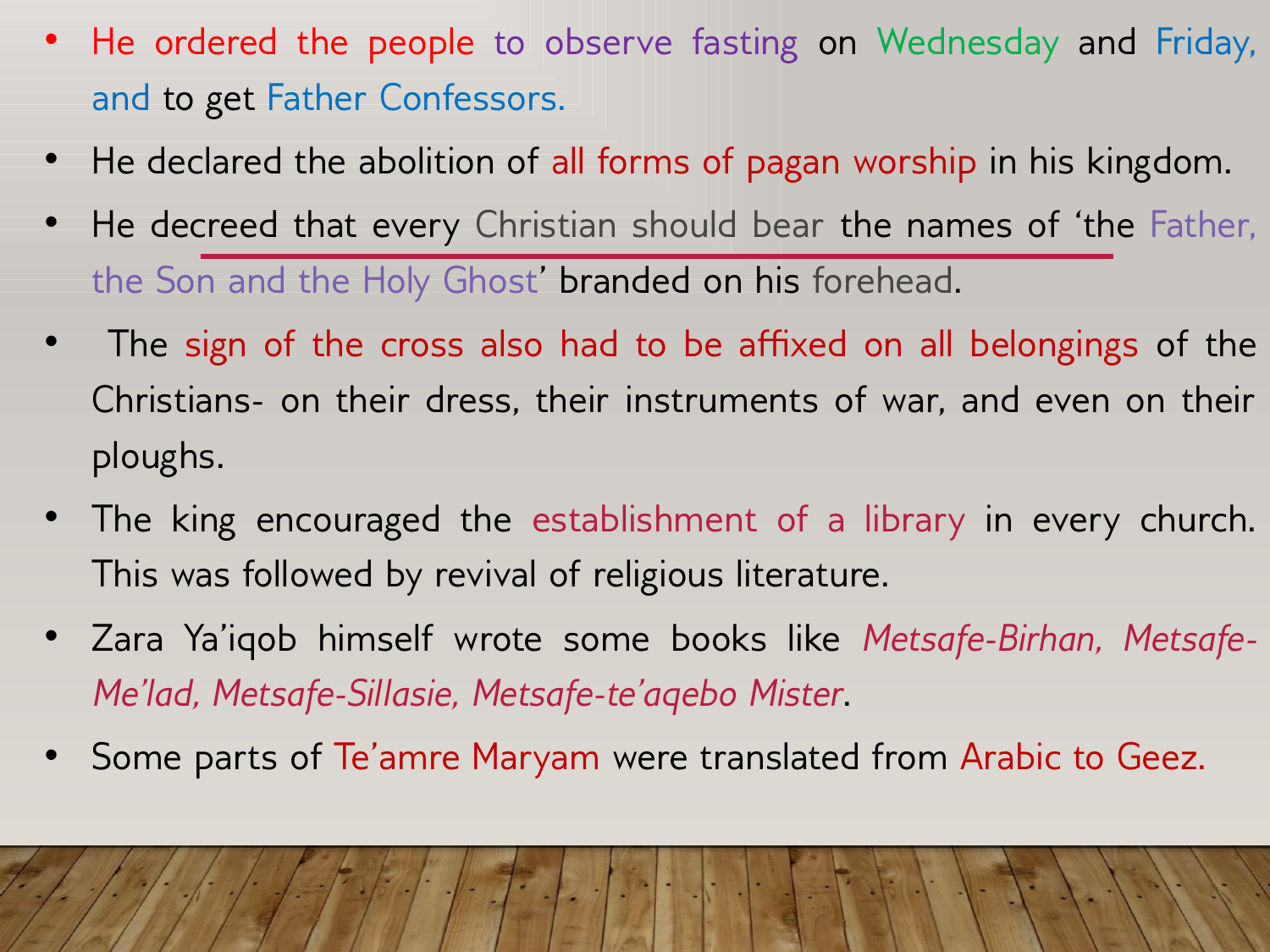

He ordered the people to observe fasting on Wednesday and Friday, and to get Father Confessors.
He declared the abolition of all forms of pagan worship in his kingdom.
He decreed that every Christian should bear the names of ‘the Father, the Son and the Holy Ghost’ branded on his forehead.
 The sign of the cross also had to be affixed on all belongings of the Christians- on their dress, their instruments of war, and even on their ploughs.
The king encouraged the establishment of a library in every church. This was followed by revival of religious literature.
Zara Ya’iqob himself wrote some books like Metsafe-Birhan, Metsafe-Me’lad, Metsafe-Sillasie, Metsafe-te’aqebo Mister.
Some parts of Te’amre Maryam were translated from Arabic to Geez.